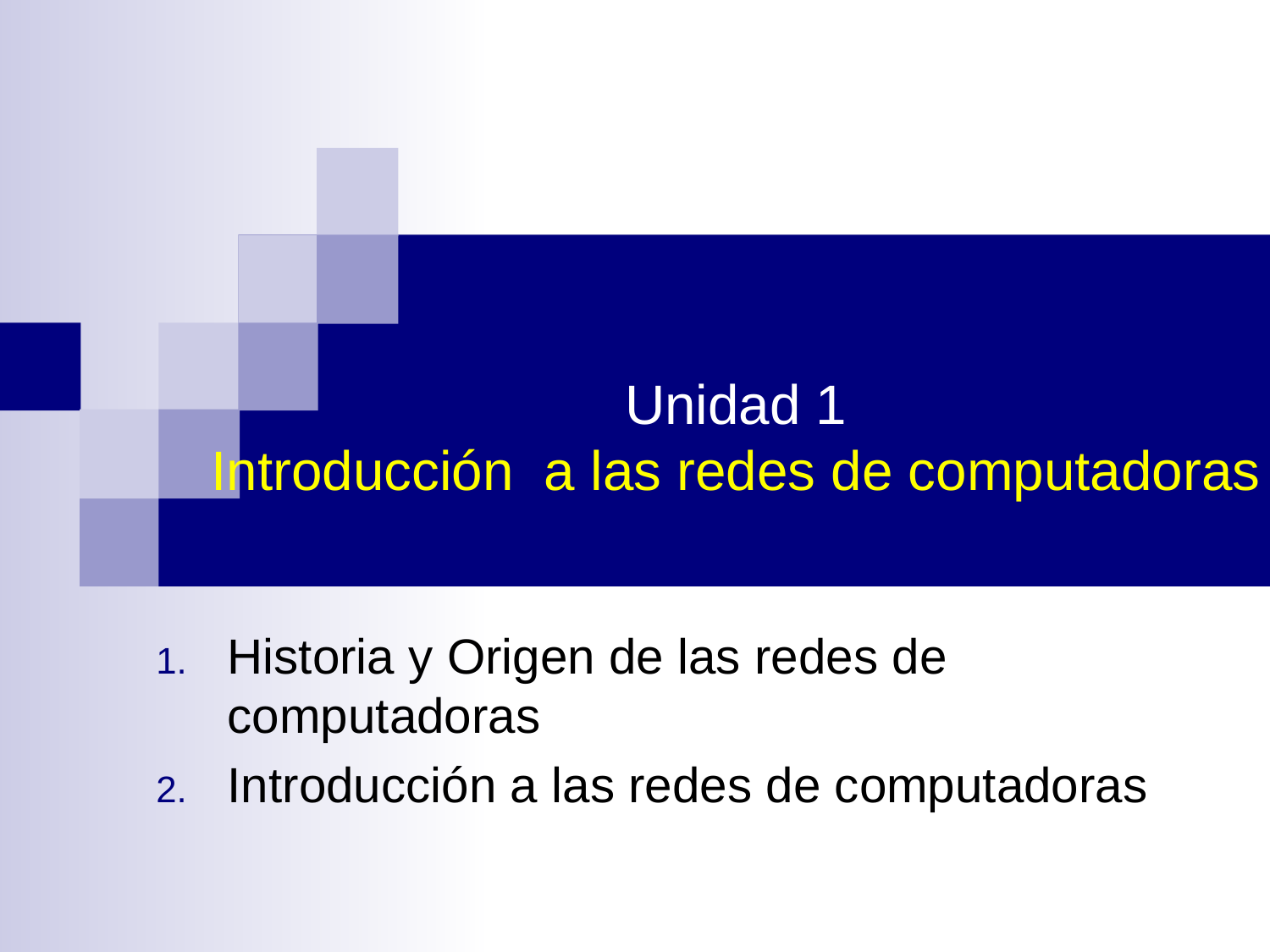

# Unidad 1 Introducción  a las redes de computadoras
Historia y Origen de las redes de computadoras
Introducción a las redes de computadoras